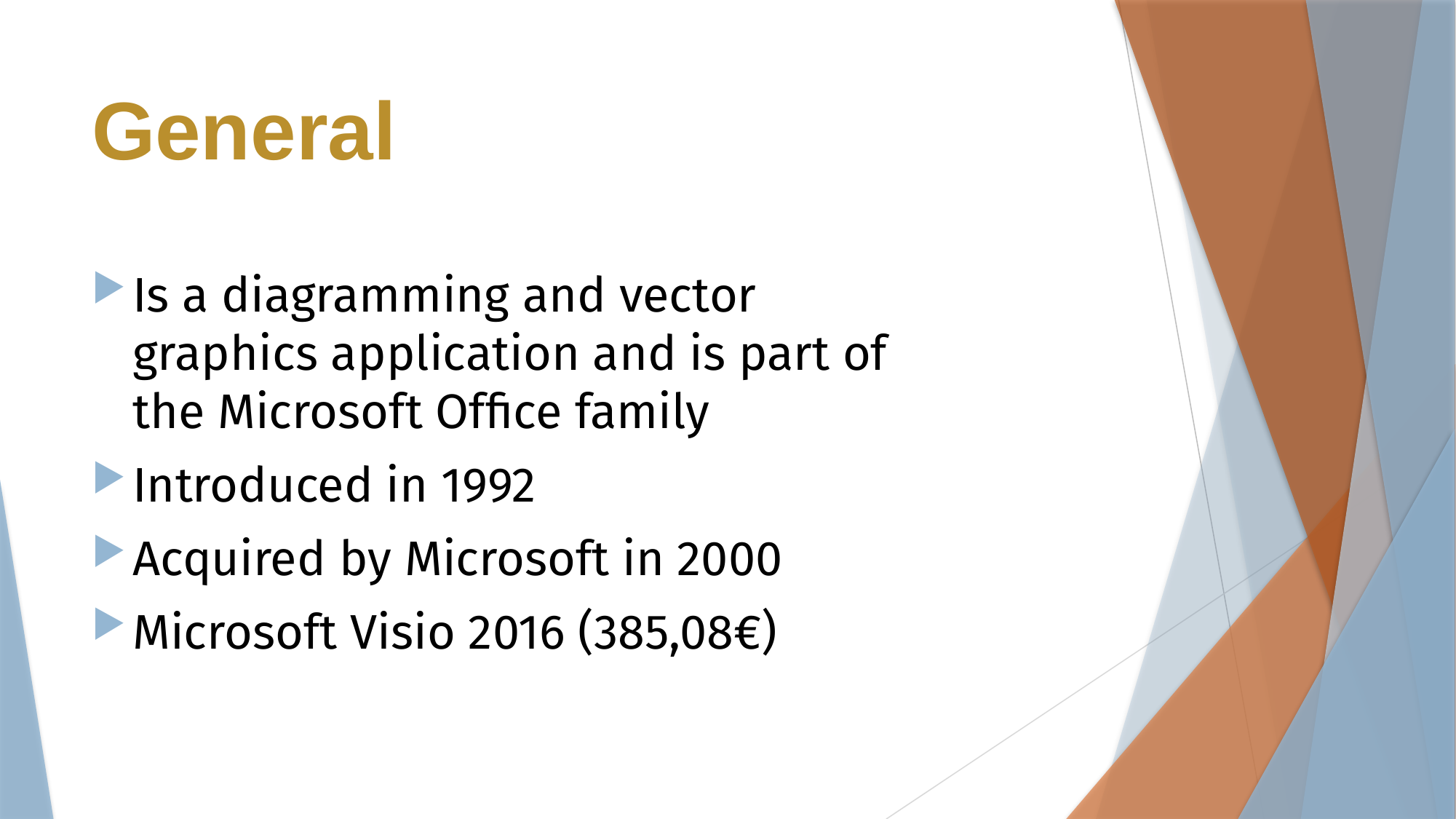

# General
Is a diagramming and vector graphics application and is part of the Microsoft Office family
Introduced in 1992
Acquired by Microsoft in 2000
Microsoft Visio 2016 (385,08€)